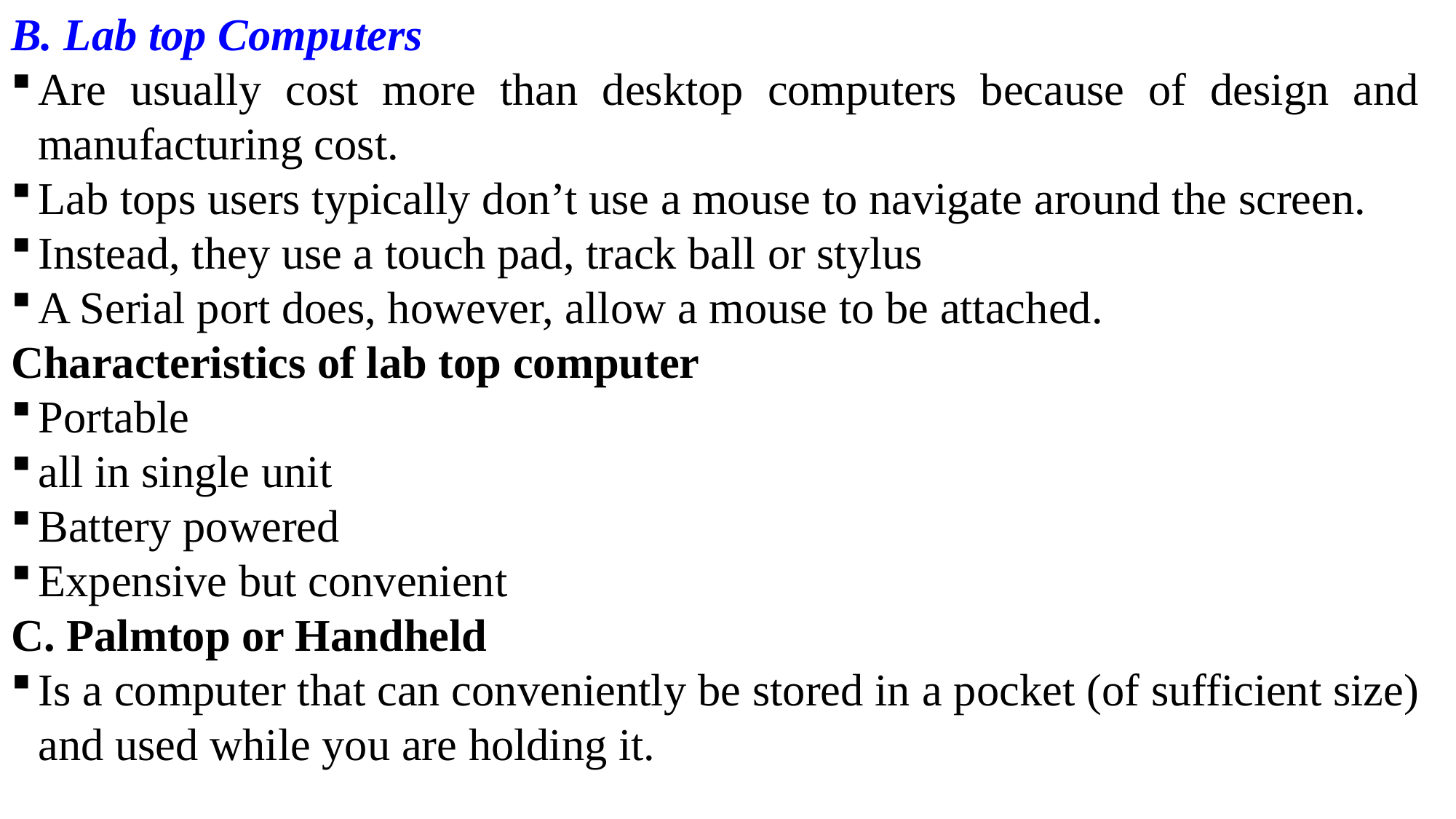

B. Lab top Computers
Are usually cost more than desktop computers because of design and manufacturing cost.
Lab tops users typically don’t use a mouse to navigate around the screen.
Instead, they use a touch pad, track ball or stylus
A Serial port does, however, allow a mouse to be attached.
Characteristics of lab top computer
Portable
all in single unit
Battery powered
Expensive but convenient
C. Palmtop or Handheld
Is a computer that can conveniently be stored in a pocket (of sufficient size) and used while you are holding it.